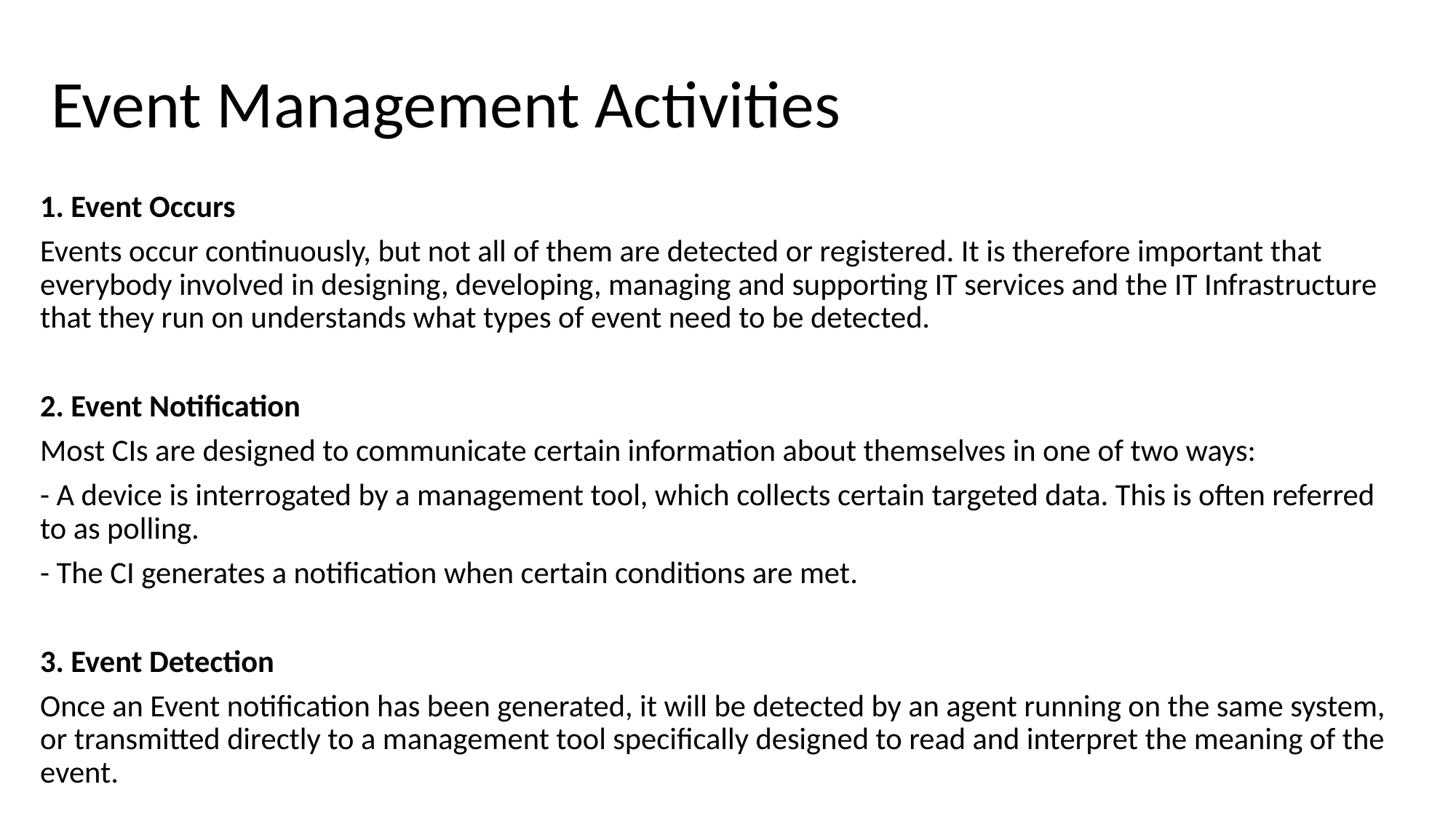

# Event Management Activities
1. Event Occurs
Events occur continuously, but not all of them are detected or registered. It is therefore important that everybody involved in designing, developing, managing and supporting IT services and the IT Infrastructure that they run on understands what types of event need to be detected.

2. Event Notification
Most CIs are designed to communicate certain information about themselves in one of two ways:
- A device is interrogated by a management tool, which collects certain targeted data. This is often referred to as polling.
- The CI generates a notification when certain conditions are met.

3. Event Detection
Once an Event notification has been generated, it will be detected by an agent running on the same system, or transmitted directly to a management tool specifically designed to read and interpret the meaning of the event.